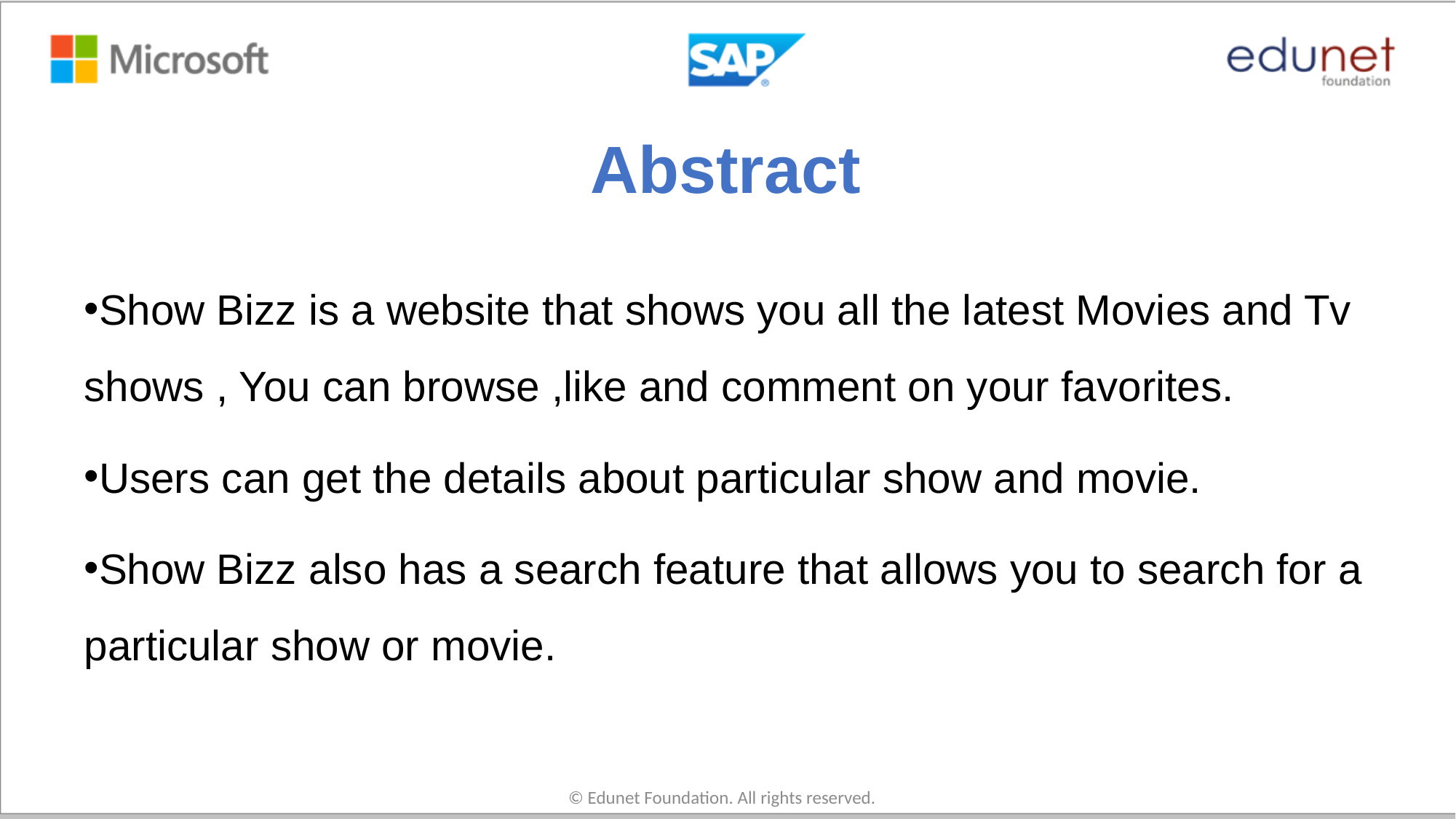

# Abstract
Show Bizz is a website that shows you all the latest Movies and Tv shows , You can browse ,like and comment on your favorites.
Users can get the details about particular show and movie.
Show Bizz also has a search feature that allows you to search for a particular show or movie.

© Edunet Foundation. All rights reserved.